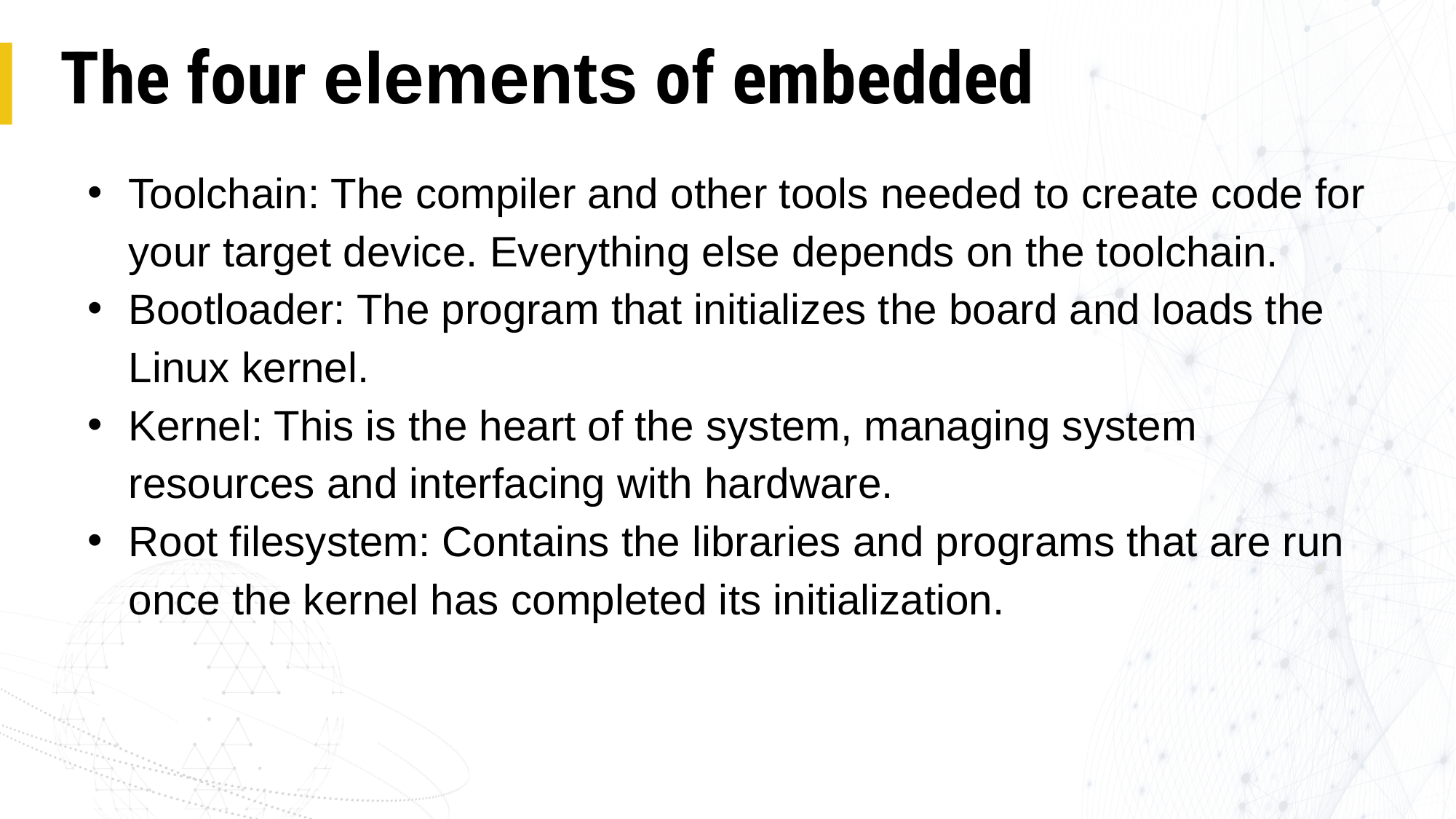

# The four elements of embedded
Toolchain: The compiler and other tools needed to create code for your target device. Everything else depends on the toolchain.
Bootloader: The program that initializes the board and loads the Linux kernel.
Kernel: This is the heart of the system, managing system resources and interfacing with hardware.
Root filesystem: Contains the libraries and programs that are run once the kernel has completed its initialization.